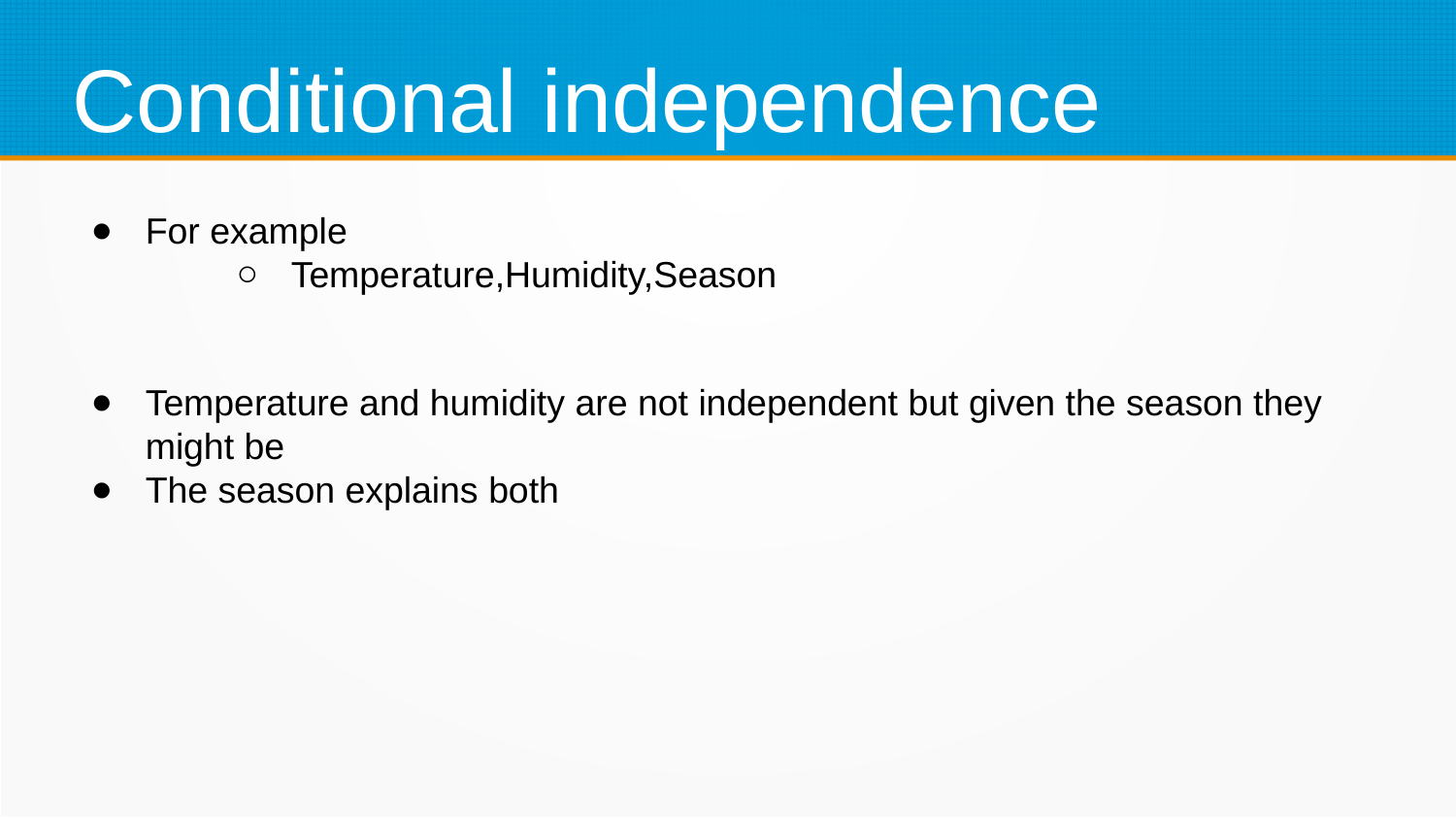

Conditional independence
For example
Temperature,Humidity,Season

Temperature and humidity are not independent but given the season they might be
The season explains both